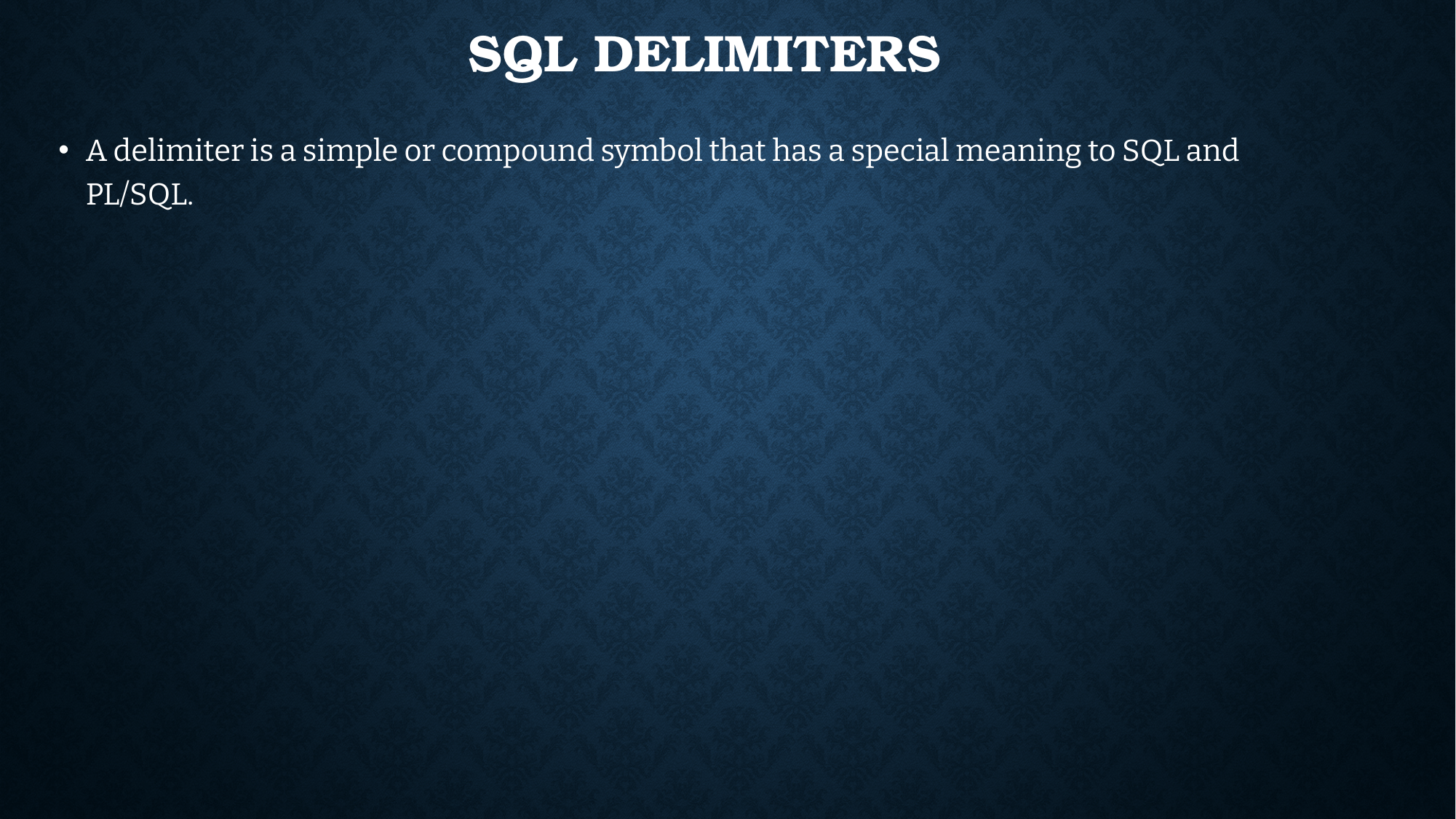

# Sql Delimiters
A delimiter is a simple or compound symbol that has a special meaning to SQL and  PL/SQL.